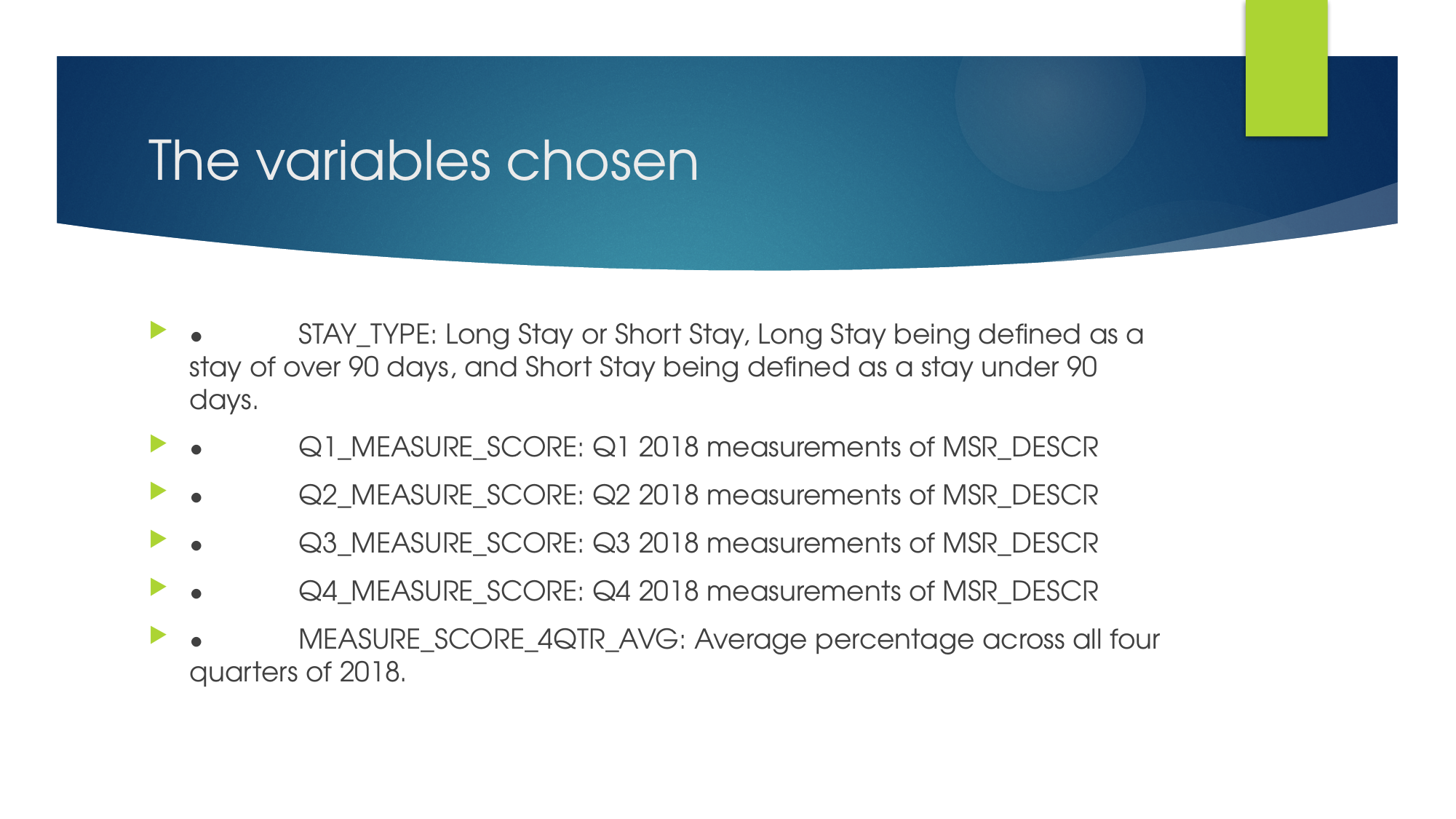

# The variables chosen
•	STAY_TYPE: Long Stay or Short Stay, Long Stay being defined as a stay of over 90 days, and Short Stay being defined as a stay under 90 days.
•	Q1_MEASURE_SCORE: Q1 2018 measurements of MSR_DESCR
•	Q2_MEASURE_SCORE: Q2 2018 measurements of MSR_DESCR
•	Q3_MEASURE_SCORE: Q3 2018 measurements of MSR_DESCR
•	Q4_MEASURE_SCORE: Q4 2018 measurements of MSR_DESCR
•	MEASURE_SCORE_4QTR_AVG: Average percentage across all four quarters of 2018.